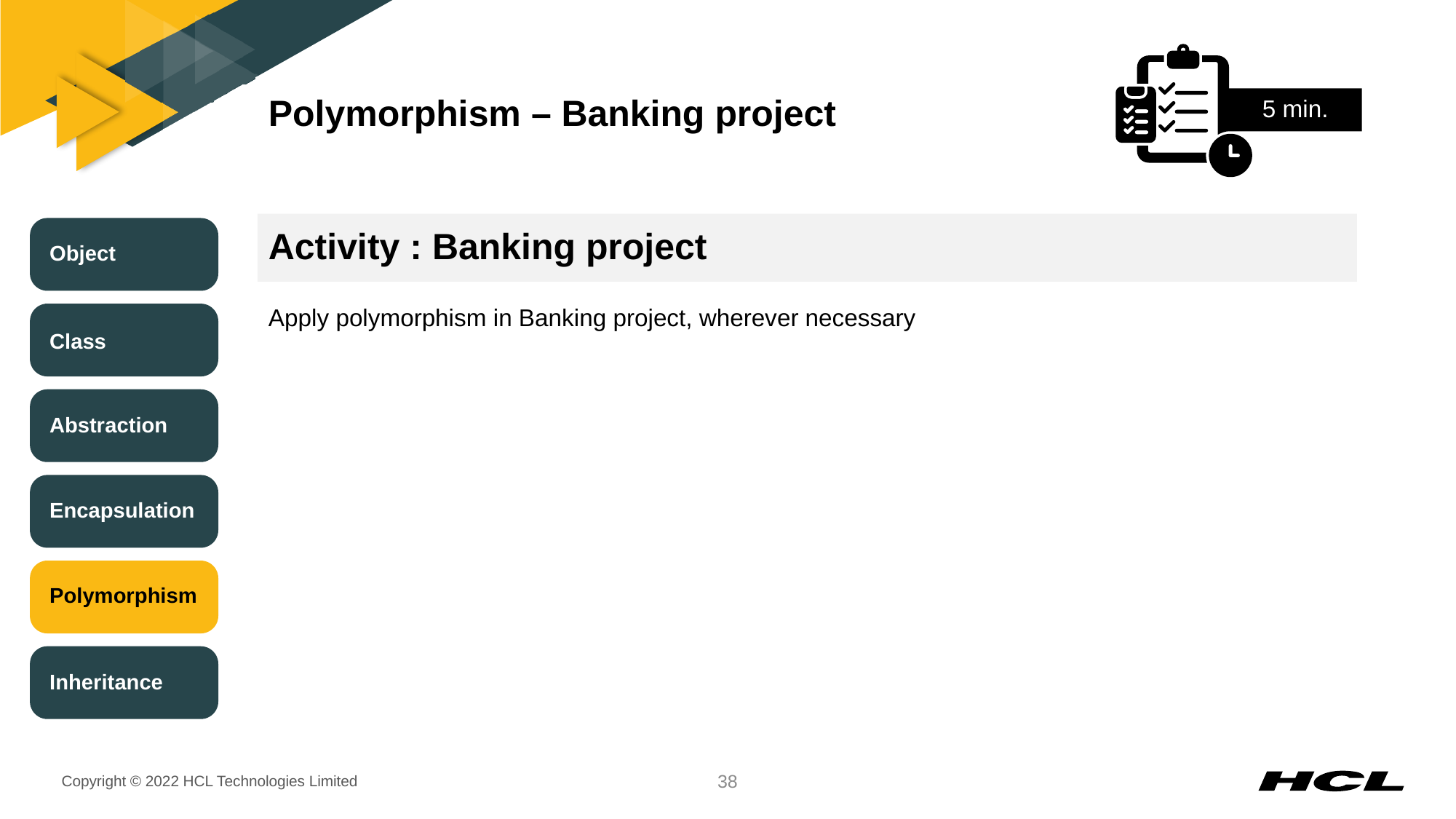

# Polymorphism – Banking project
5 min.
Activity : Banking project
Object
Apply polymorphism in Banking project, wherever necessary
Class
Abstraction
Encapsulation
Polymorphism
Inheritance
38